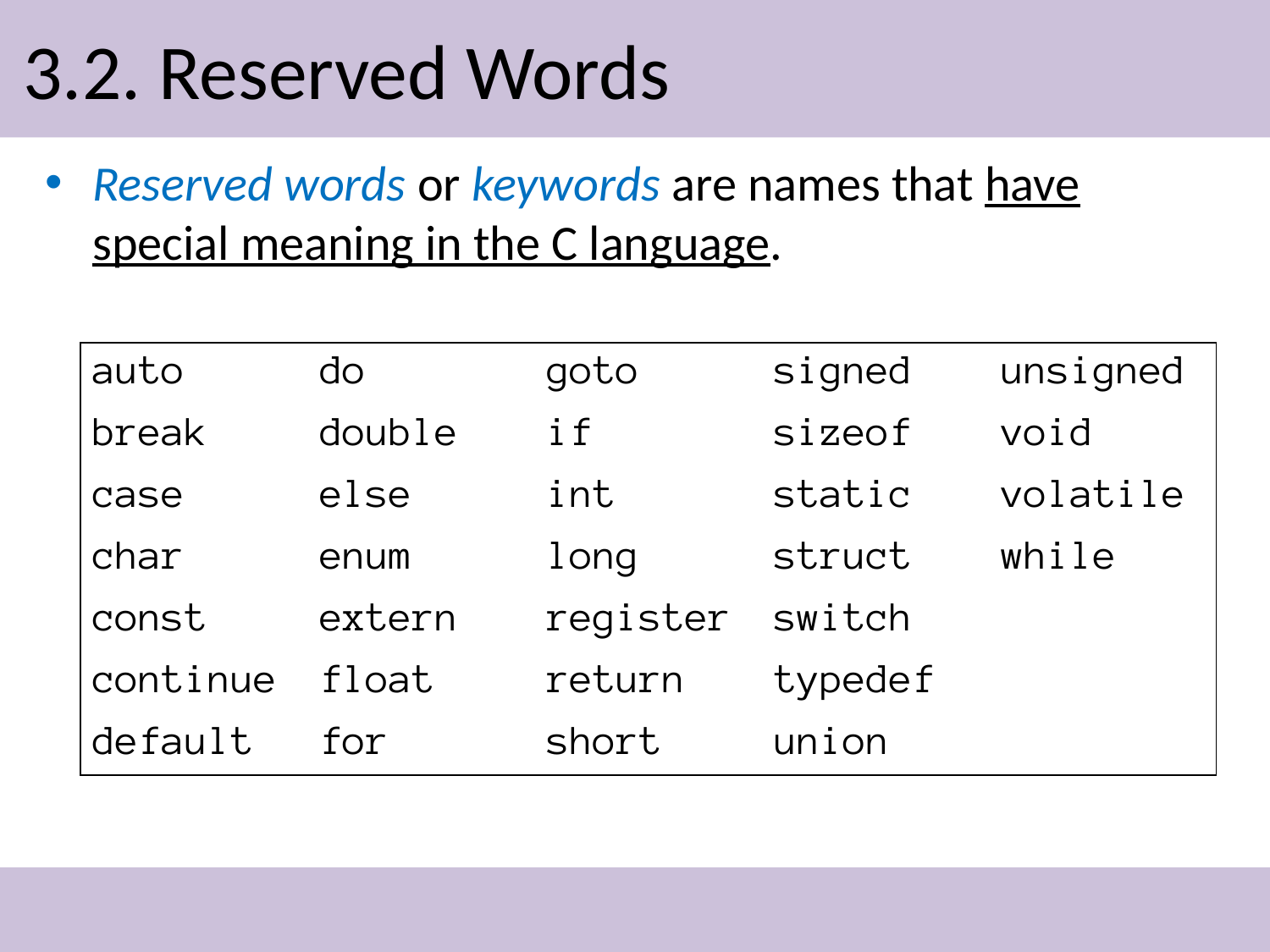

# 3.2. Reserved Words
Reserved words or keywords are names that have special meaning in the C language.

| auto | do | goto | signed | unsigned |
| --- | --- | --- | --- | --- |
| break | double | if | sizeof | void |
| case | else | int | static | volatile |
| char | enum | long | struct | while |
| const | extern | register | switch |  |
| continue | float | return | typedef |  |
| default | for | short | union |  |